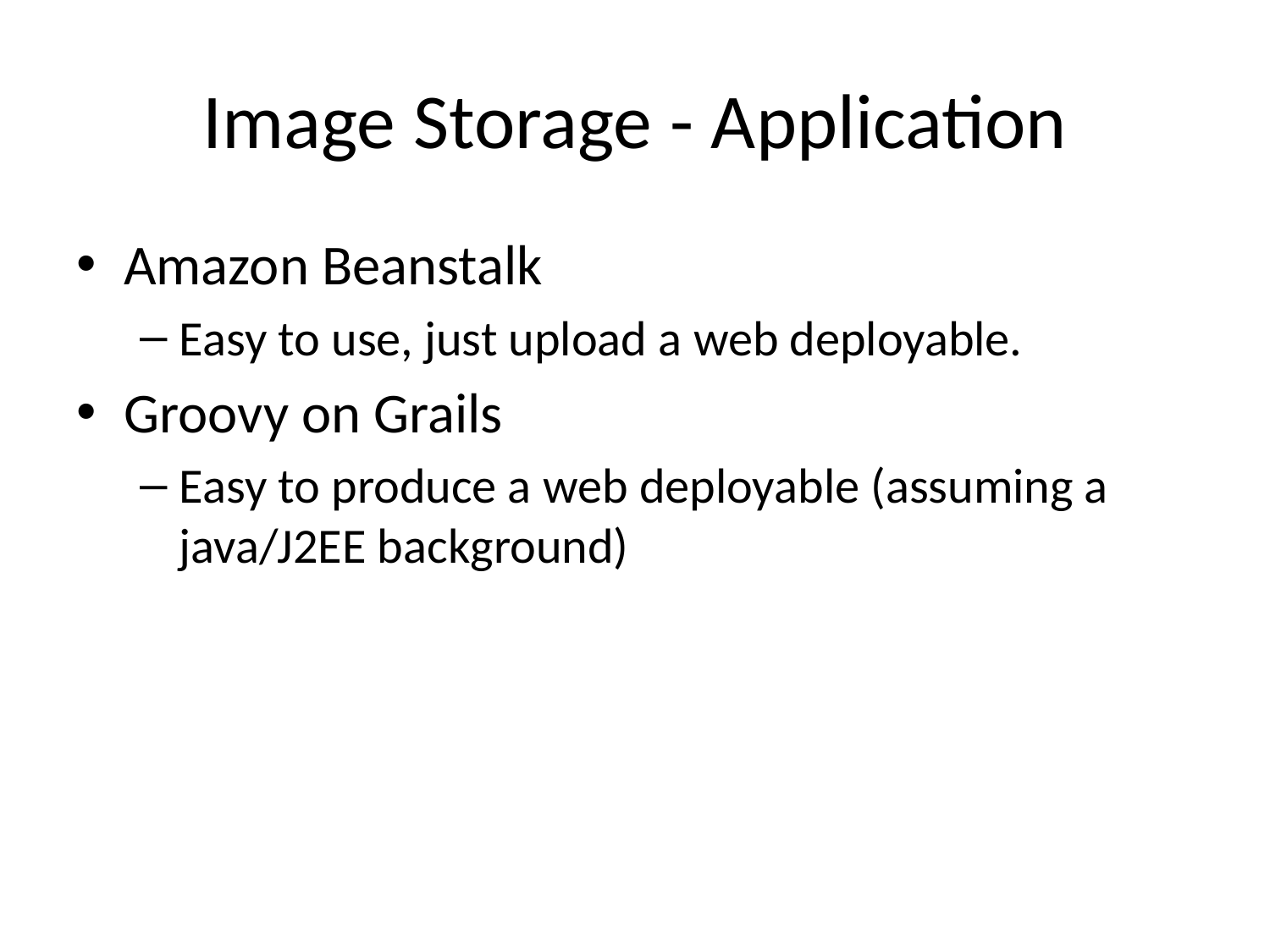

# Image Storage - Application
Amazon Beanstalk
Easy to use, just upload a web deployable.
Groovy on Grails
Easy to produce a web deployable (assuming a java/J2EE background)